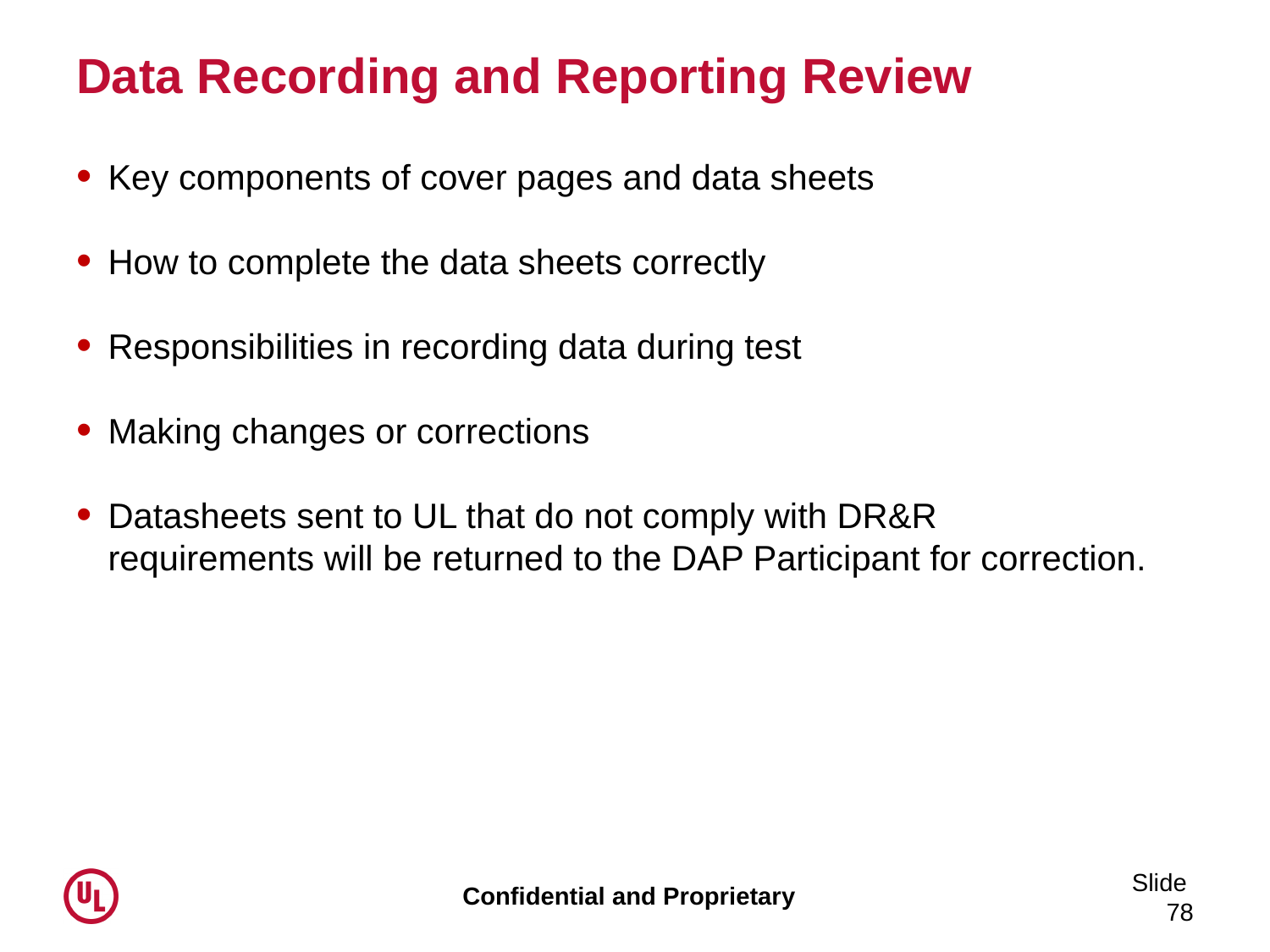

# Data Recording and Reporting Review
Key components of cover pages and data sheets
How to complete the data sheets correctly
Responsibilities in recording data during test
Making changes or corrections
Datasheets sent to UL that do not comply with DR&R
requirements will be returned to the DAP Participant for correction.

Slide 78